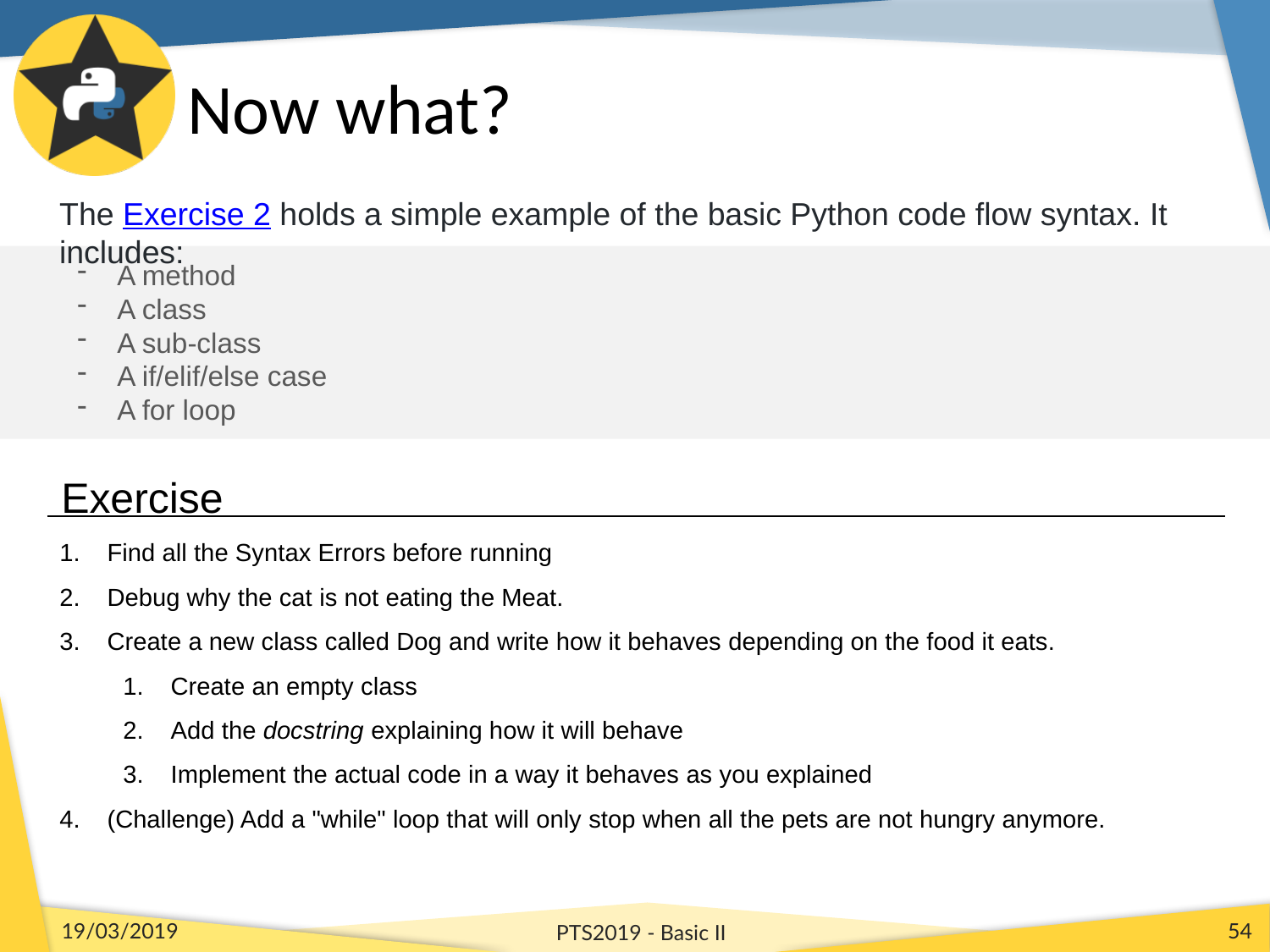

# Now what?
The Exercise 2 holds a simple example of the basic Python code flow syntax. It includes:

A method
A class
A sub-class
A if/elif/else case
A for loop
Exercise
Find all the Syntax Errors before running
Debug why the cat is not eating the Meat.
Create a new class called Dog and write how it behaves depending on the food it eats.
Create an empty class
Add the docstring explaining how it will behave
Implement the actual code in a way it behaves as you explained
(Challenge) Add a "while" loop that will only stop when all the pets are not hungry anymore.

PTS2019 - Basic II
19/03/2019
54